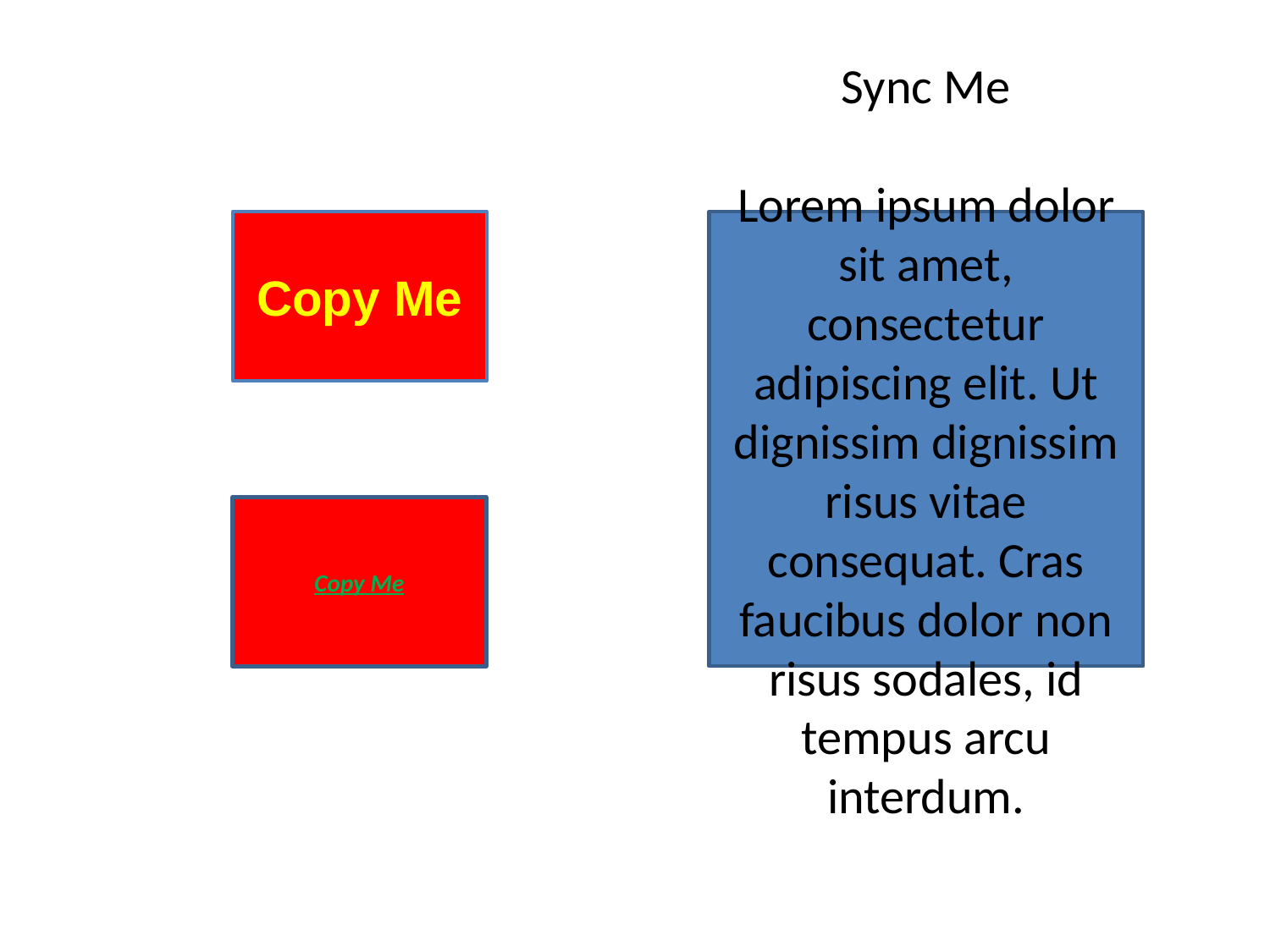

Copy Me
Sync Me

Lorem ipsum dolor sit amet, consectetur adipiscing elit. Ut dignissim dignissim risus vitae consequat. Cras faucibus dolor non risus sodales, id tempus arcu interdum.
Copy Me